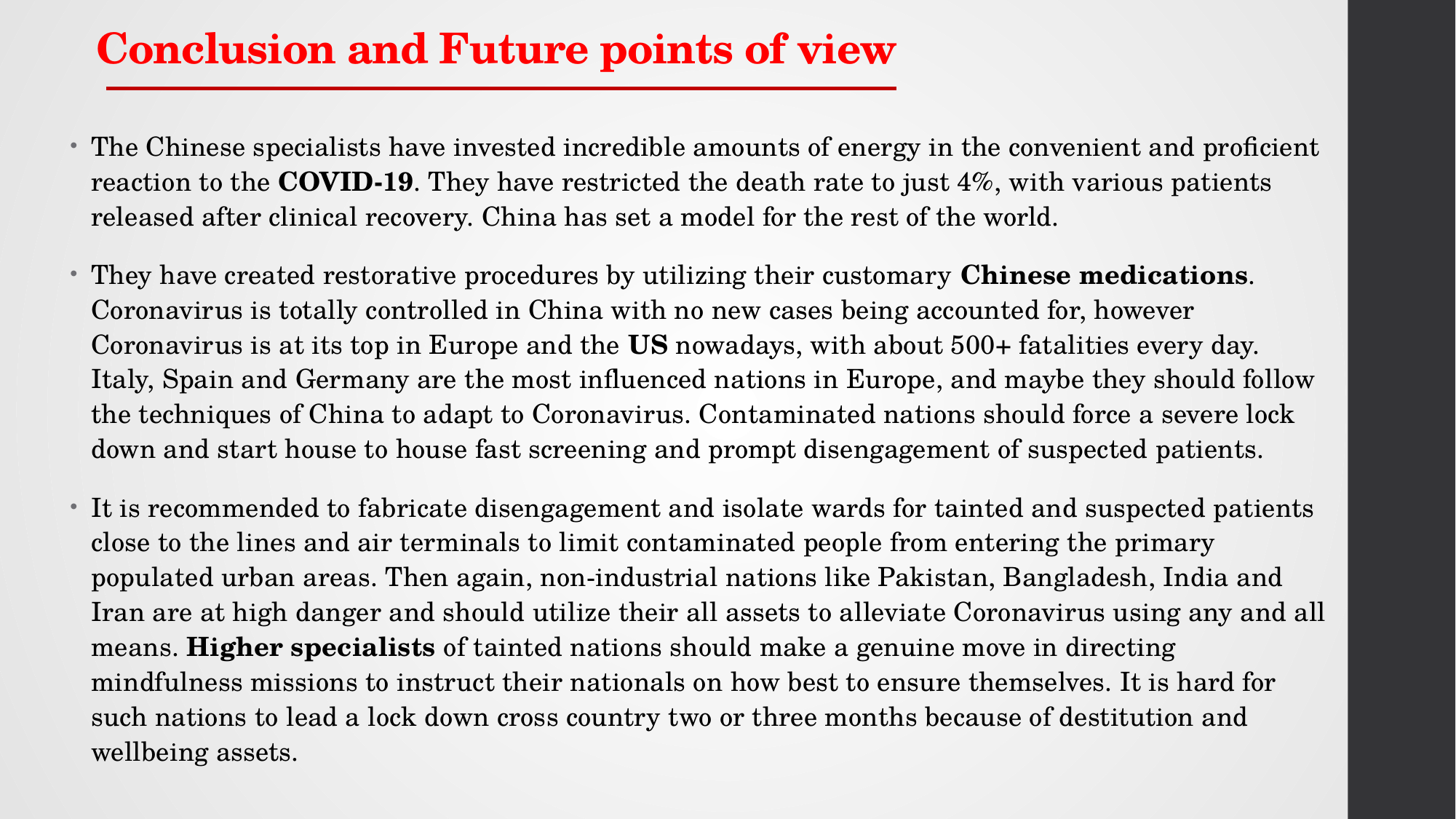

# Conclusion and Future points of view
The Chinese specialists have invested incredible amounts of energy in the convenient and proficient reaction to the COVID-19. They have restricted the death rate to just 4%, with various patients released after clinical recovery. China has set a model for the rest of the world.
They have created restorative procedures by utilizing their customary Chinese medications. Coronavirus is totally controlled in China with no new cases being accounted for, however Coronavirus is at its top in Europe and the US nowadays, with about 500+ fatalities every day. Italy, Spain and Germany are the most influenced nations in Europe, and maybe they should follow the techniques of China to adapt to Coronavirus. Contaminated nations should force a severe lock down and start house to house fast screening and prompt disengagement of suspected patients.
It is recommended to fabricate disengagement and isolate wards for tainted and suspected patients close to the lines and air terminals to limit contaminated people from entering the primary populated urban areas. Then again, non-industrial nations like Pakistan, Bangladesh, India and Iran are at high danger and should utilize their all assets to alleviate Coronavirus using any and all means. Higher specialists of tainted nations should make a genuine move in directing mindfulness missions to instruct their nationals on how best to ensure themselves. It is hard for such nations to lead a lock down cross country two or three months because of destitution and wellbeing assets.